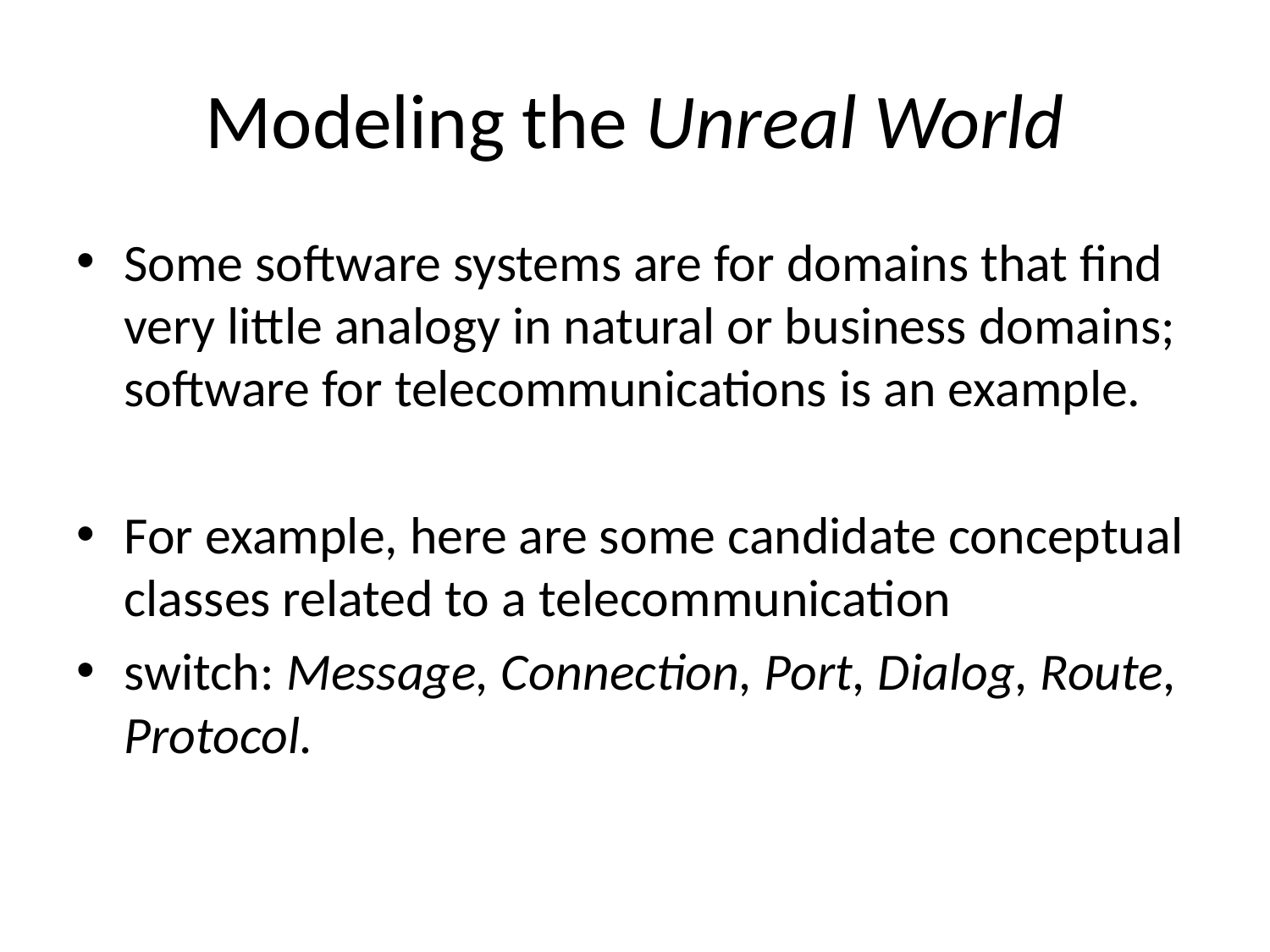

# Modeling the Unreal World
Some software systems are for domains that find very little analogy in natural or business domains; software for telecommunications is an example.

For example, here are some candidate conceptual classes related to a telecommunication
switch: Message, Connection, Port, Dialog, Route, Protocol.